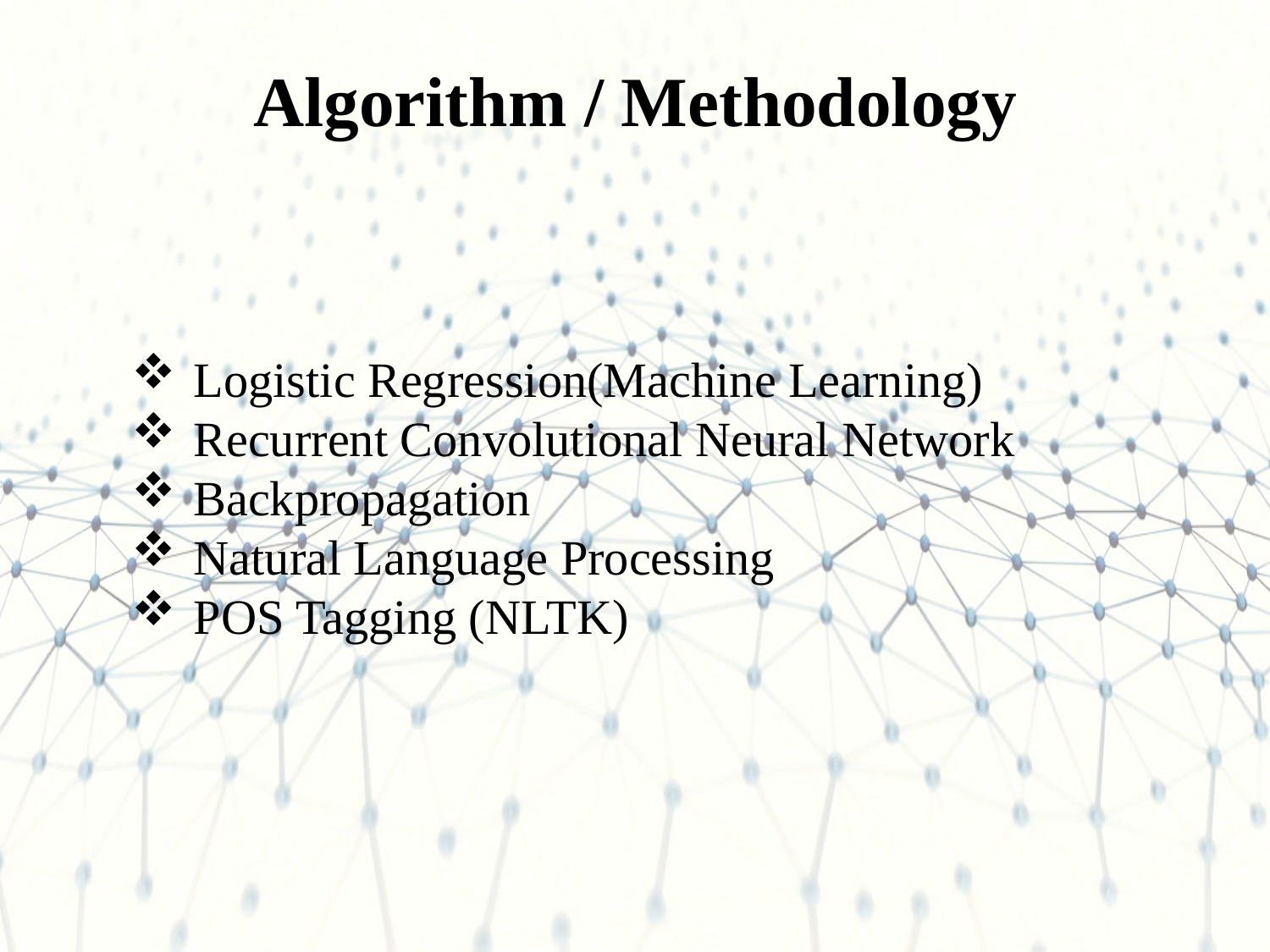

Algorithm / Methodology
Logistic Regression(Machine Learning)
Recurrent Convolutional Neural Network
Backpropagation
Natural Language Processing
POS Tagging (NLTK)